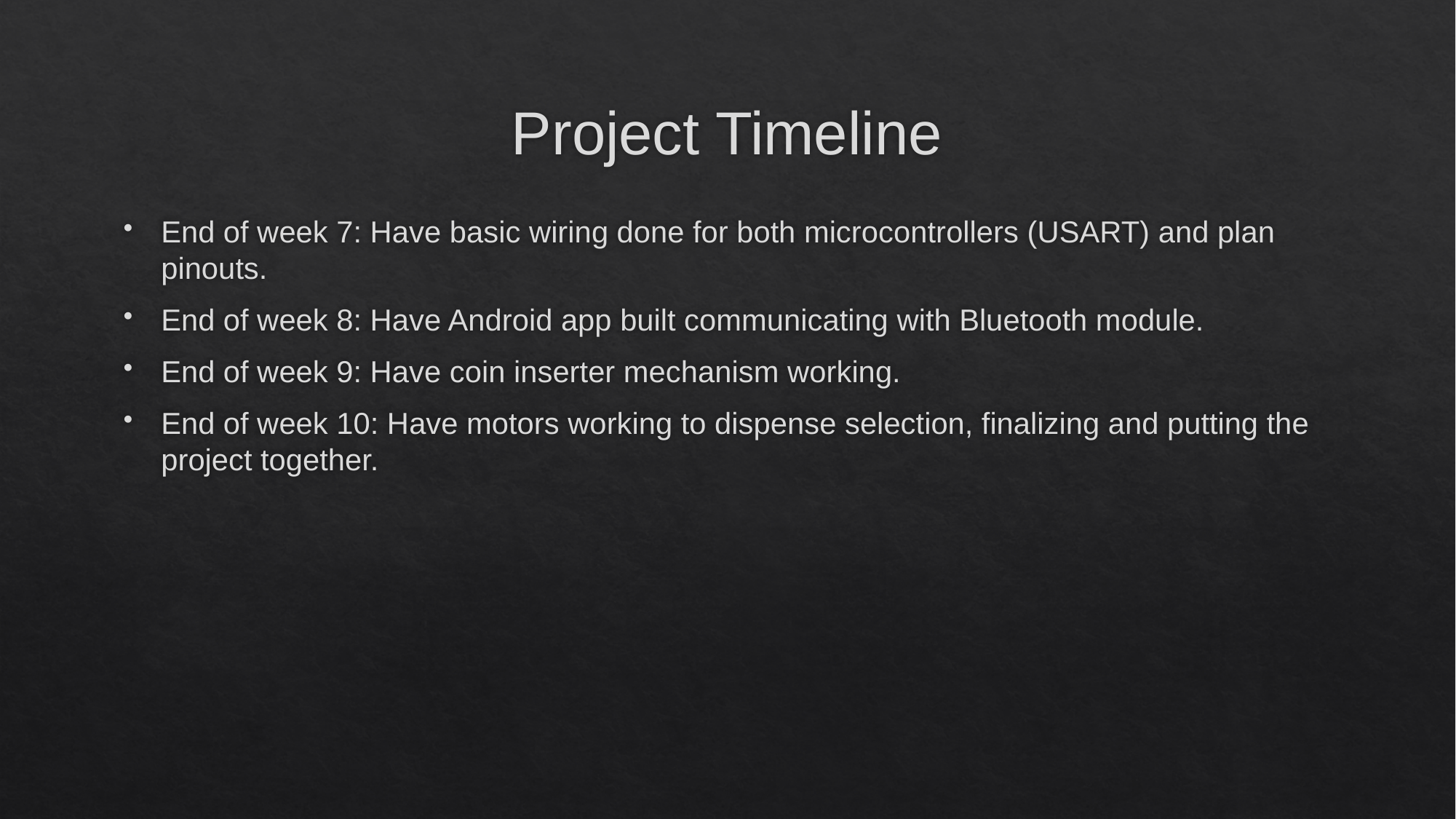

# Project Timeline
End of week 7: Have basic wiring done for both microcontrollers (USART) and plan pinouts.
End of week 8: Have Android app built communicating with Bluetooth module.
End of week 9: Have coin inserter mechanism working.
End of week 10: Have motors working to dispense selection, finalizing and putting the project together.